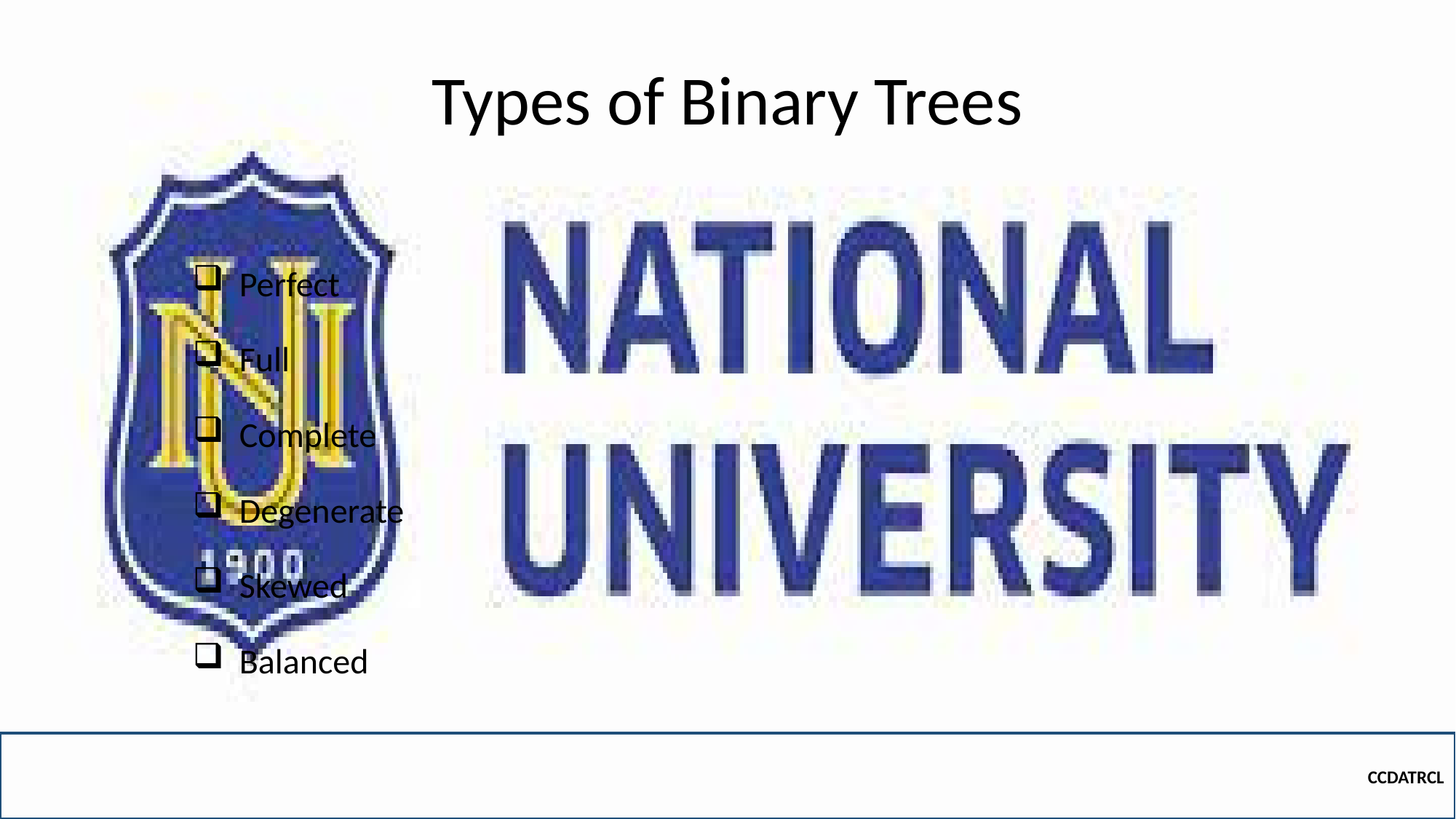

# Types of Binary Trees

Perfect

Full

Complete

Degenerate

Skewed

Balanced

CCDATRCL